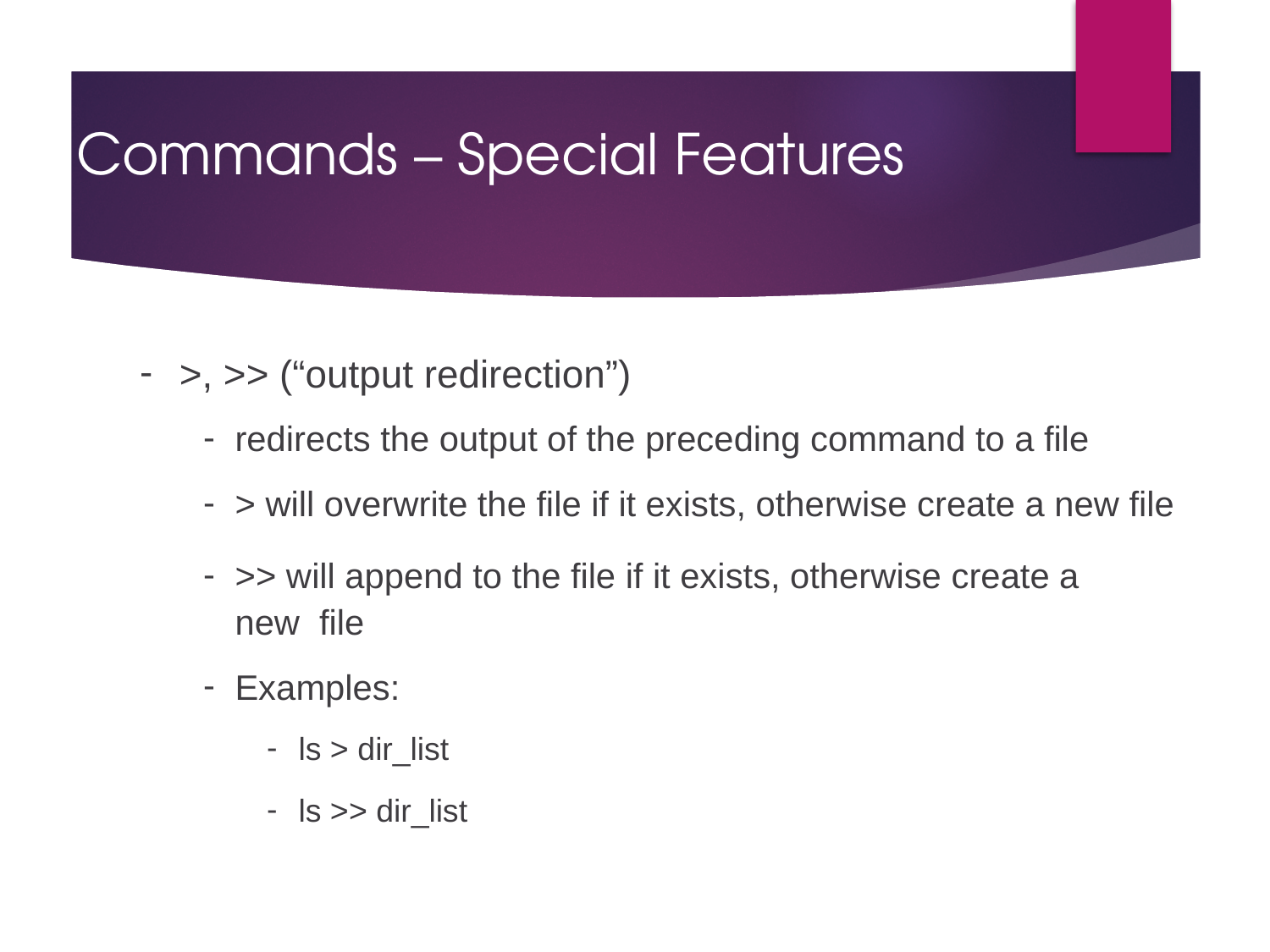

# Commands – Special Features
>, >> (“output redirection”)
redirects the output of the preceding command to a file
> will overwrite the file if it exists, otherwise create a new file
>> will append to the file if it exists, otherwise create a new  file
Examples:
ls > dir_list
ls >> dir_list